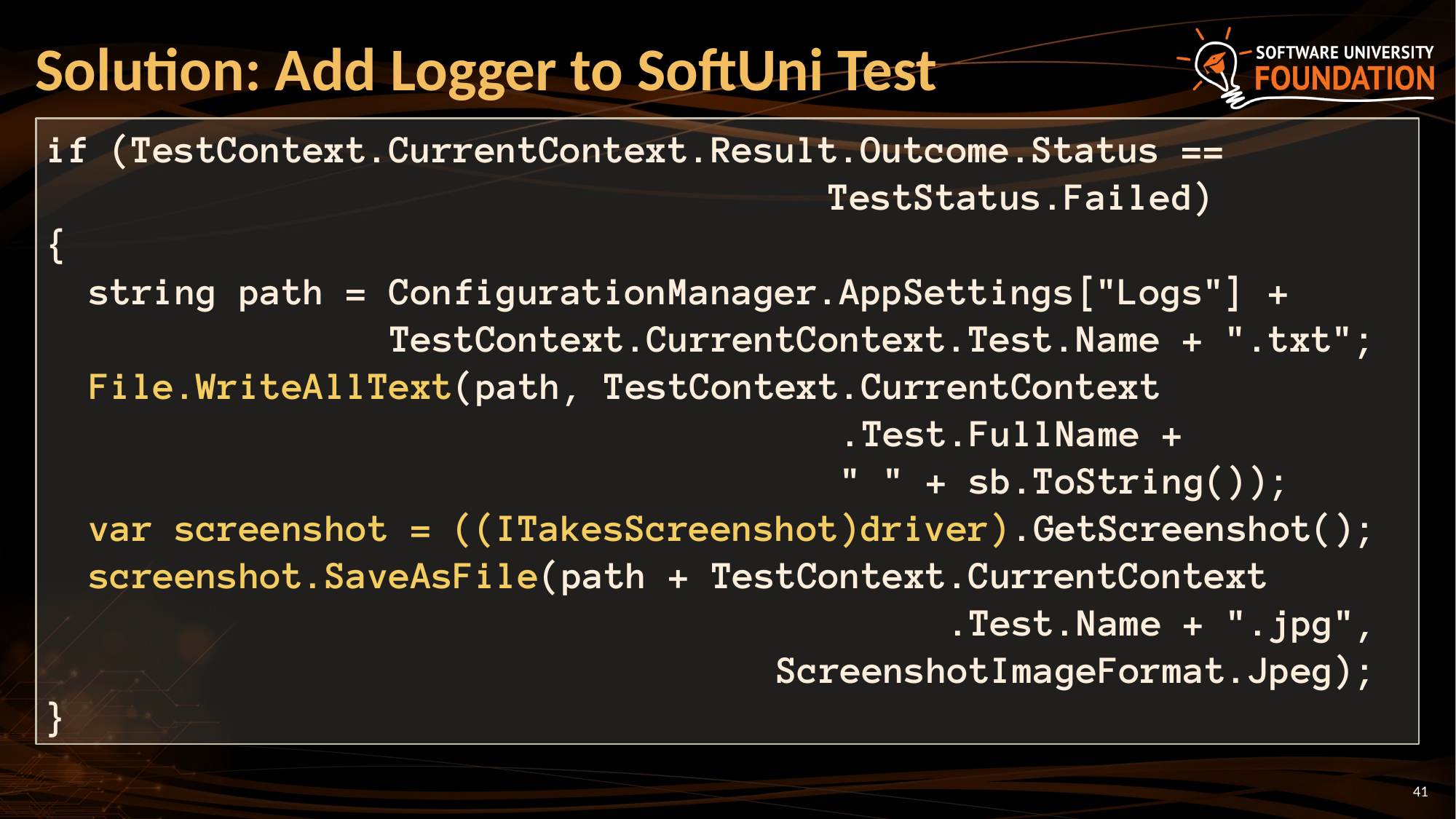

# Solution: Add Logger to SoftUni Test
if (TestContext.CurrentContext.Result.Outcome.Status ==
					           TestStatus.Failed)
{
  string path = ConfigurationManager.AppSettings["Logs"] +
                TestContext.CurrentContext.Test.Name + ".txt";
  File.WriteAllText(path, TestContext.CurrentContext
                                     .Test.FullName +
                                     " " + sb.ToString());
  var screenshot = ((ITakesScreenshot)driver).GetScreenshot();
  screenshot.SaveAsFile(path + TestContext.CurrentContext
                                          .Test.Name + ".jpg",
                                  ScreenshotImageFormat.Jpeg);
}

41